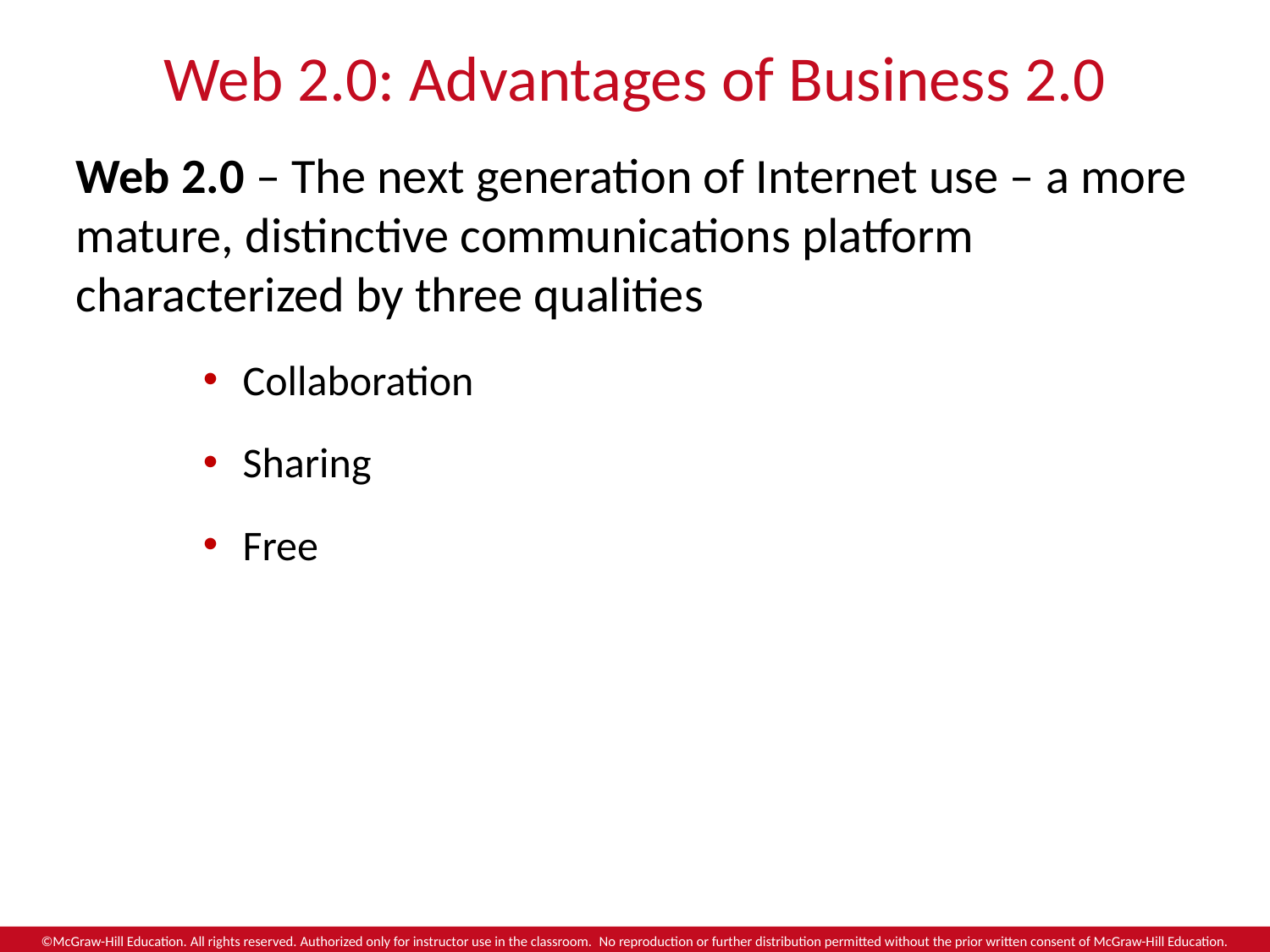

# Web 2.0: Advantages of Business 2.0
Web 2.0 – The next generation of Internet use – a more mature, distinctive communications platform characterized by three qualities
Collaboration
Sharing
Free